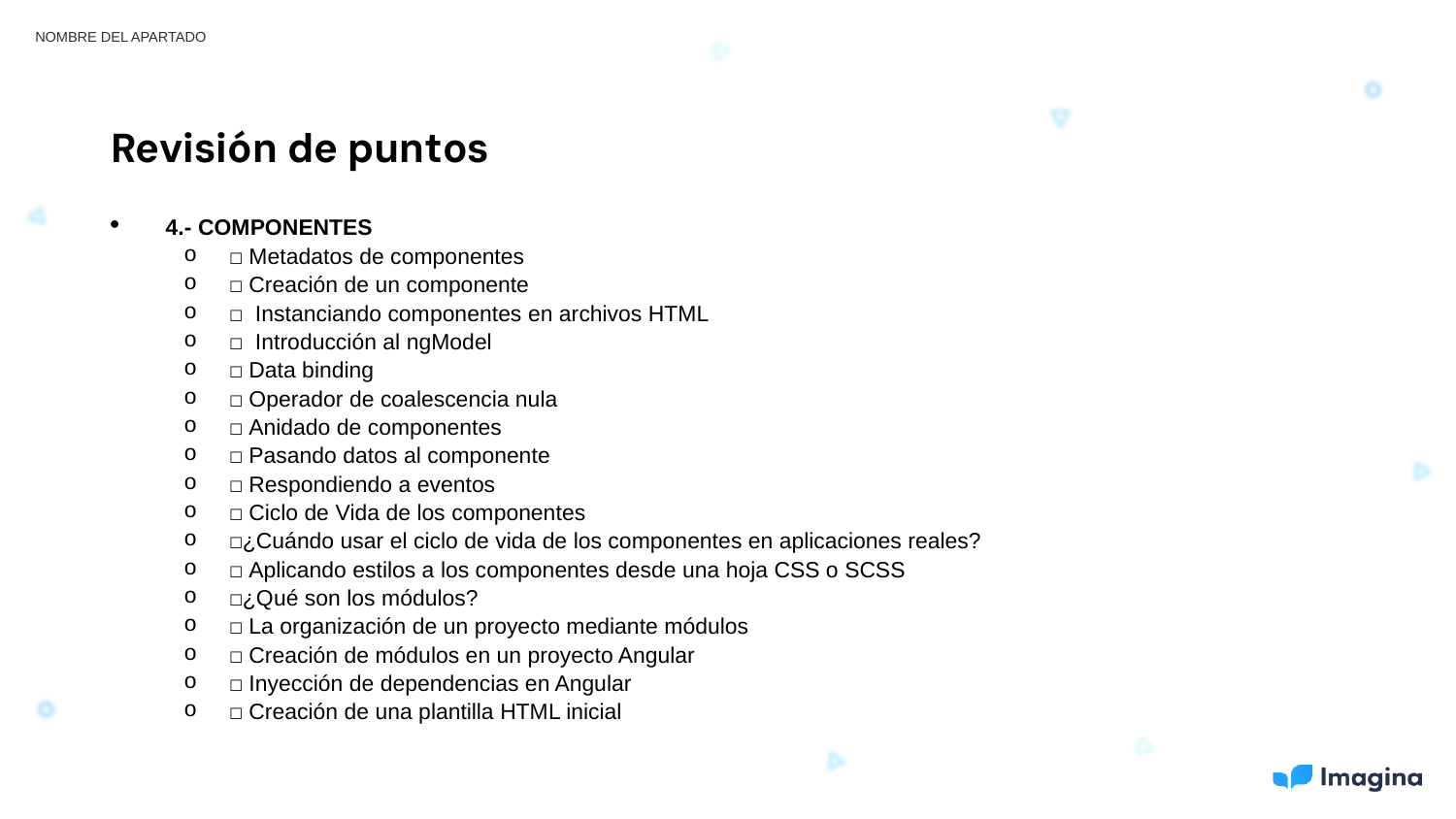

NOMBRE DEL APARTADO
Revisión de puntos
4.- COMPONENTES
☐ Metadatos de componentes
☐ Creación de un componente
☐  Instanciando componentes en archivos HTML
☐  Introducción al ngModel
☐ Data binding
☐ Operador de coalescencia nula
☐ Anidado de componentes
☐ Pasando datos al componente
☐ Respondiendo a eventos
☐ Ciclo de Vida de los componentes
☐¿Cuándo usar el ciclo de vida de los componentes en aplicaciones reales?
☐ Aplicando estilos a los componentes desde una hoja CSS o SCSS
☐¿Qué son los módulos?
☐ La organización de un proyecto mediante módulos
☐ Creación de módulos en un proyecto Angular
☐ Inyección de dependencias en Angular
☐ Creación de una plantilla HTML inicial